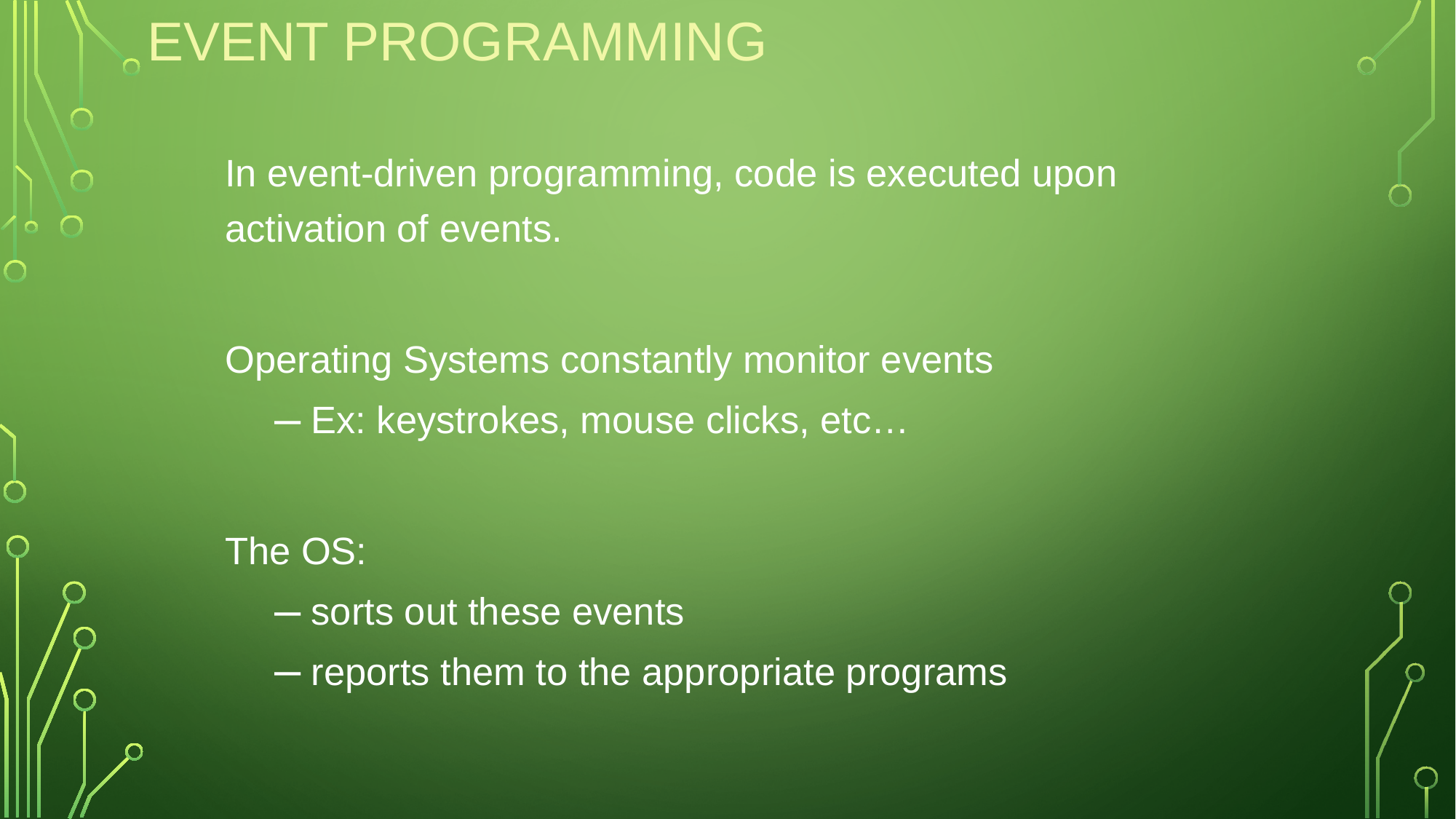

# Event Programming
In event-driven programming, code is executed upon activation of events.

Operating Systems constantly monitor events
Ex: keystrokes, mouse clicks, etc…

The OS:
sorts out these events
reports them to the appropriate programs